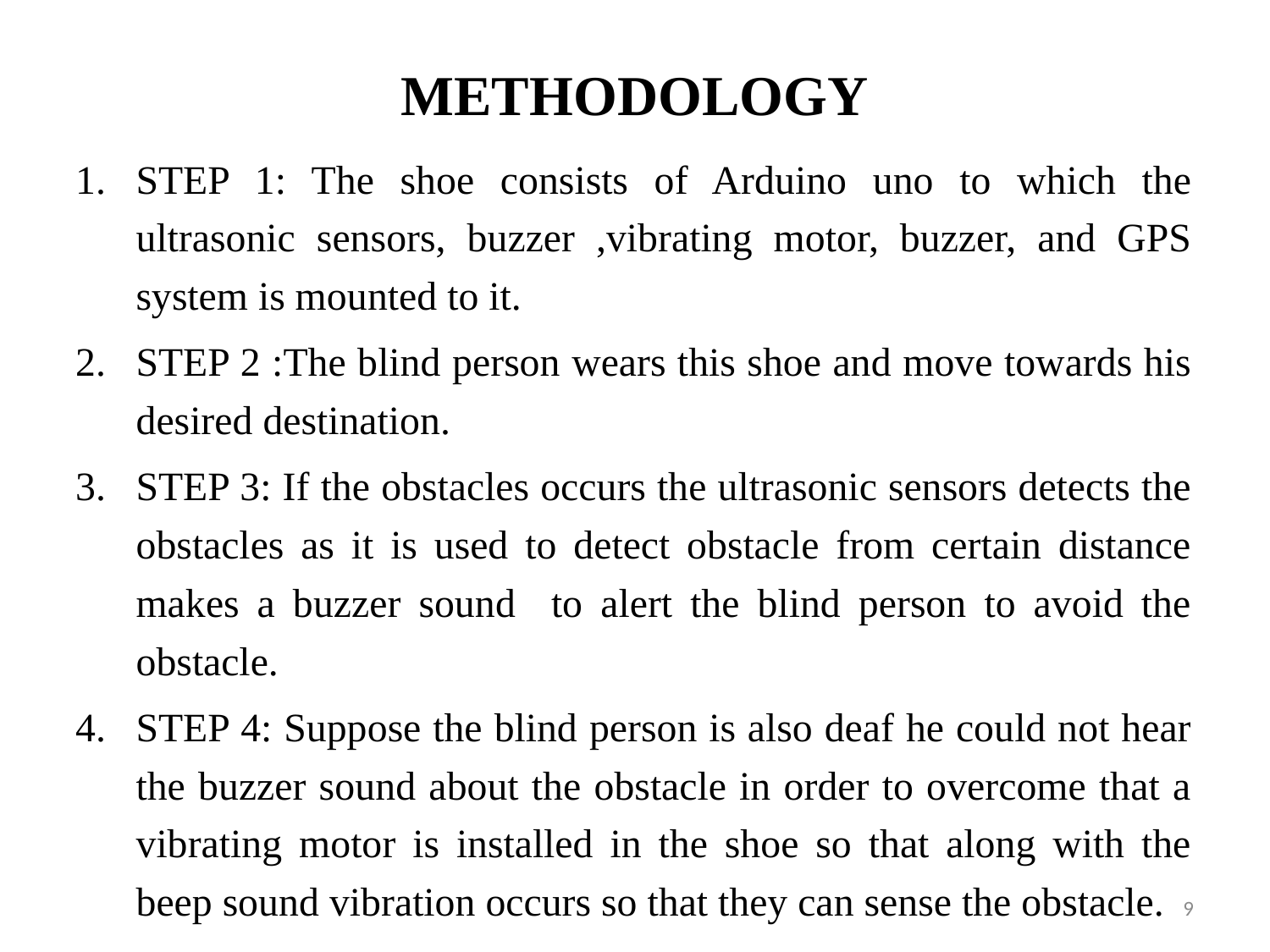

# METHODOLOGY
STEP 1: The shoe consists of Arduino uno to which the ultrasonic sensors, buzzer ,vibrating motor, buzzer, and GPS system is mounted to it.
STEP 2 :The blind person wears this shoe and move towards his desired destination.
STEP 3: If the obstacles occurs the ultrasonic sensors detects the obstacles as it is used to detect obstacle from certain distance makes a buzzer sound  to alert the blind person to avoid the obstacle.
STEP 4: Suppose the blind person is also deaf he could not hear the buzzer sound about the obstacle in order to overcome that a vibrating motor is installed in the shoe so that along with the beep sound vibration occurs so that they can sense the obstacle.

9